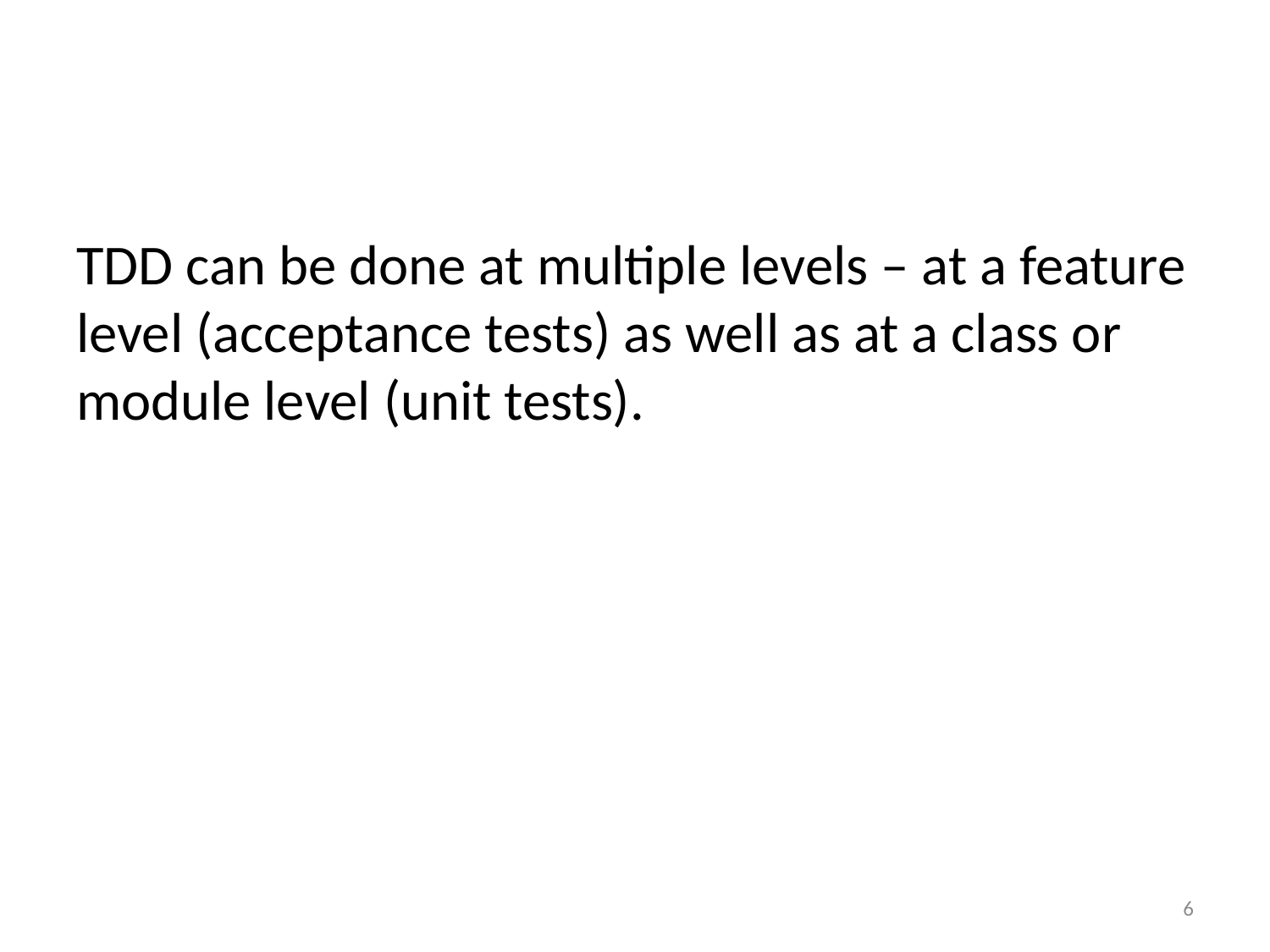

#
TDD can be done at multiple levels – at a feature level (acceptance tests) as well as at a class or module level (unit tests).
6